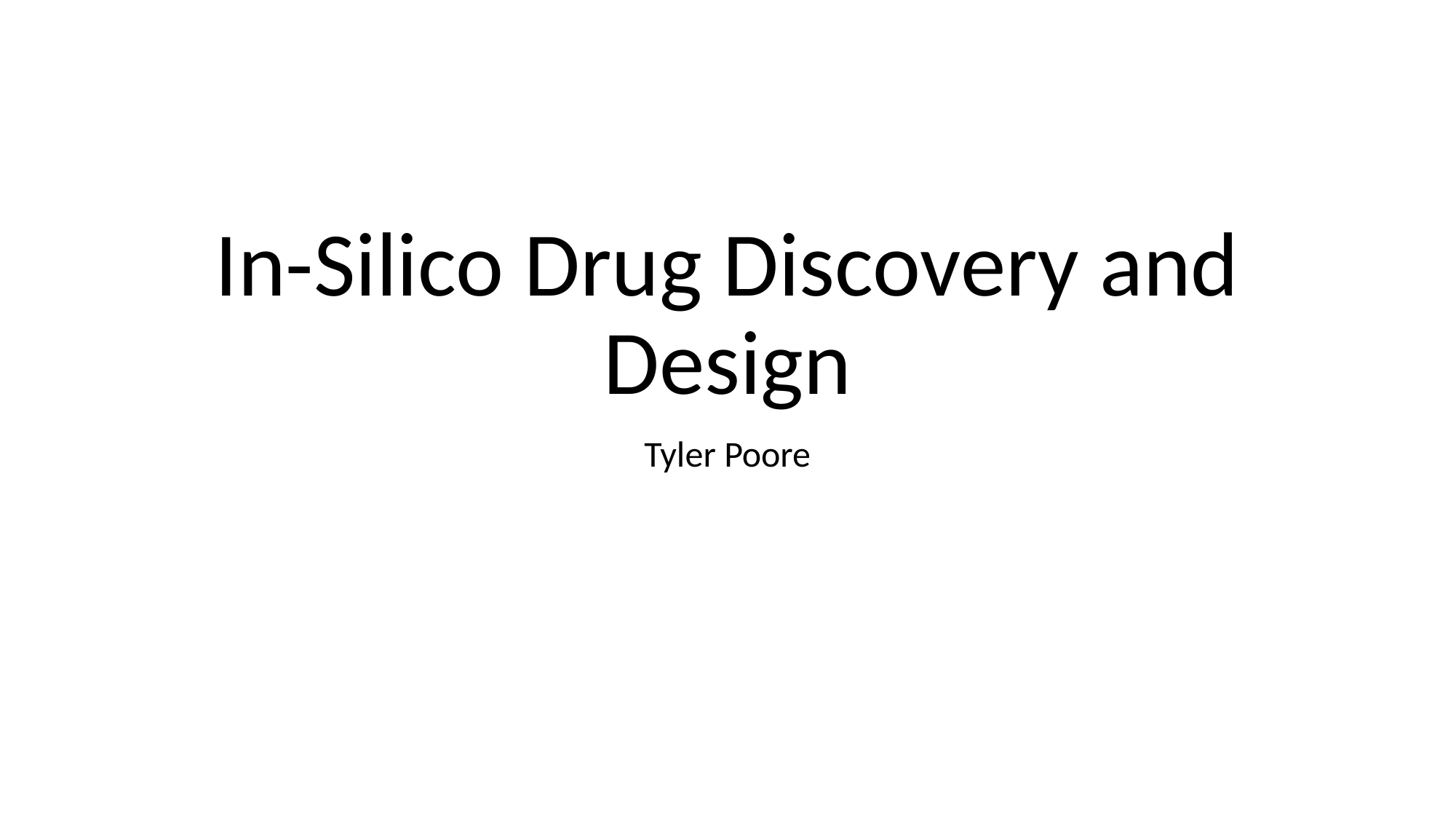

# In-Silico Drug Discovery and Design
Tyler Poore